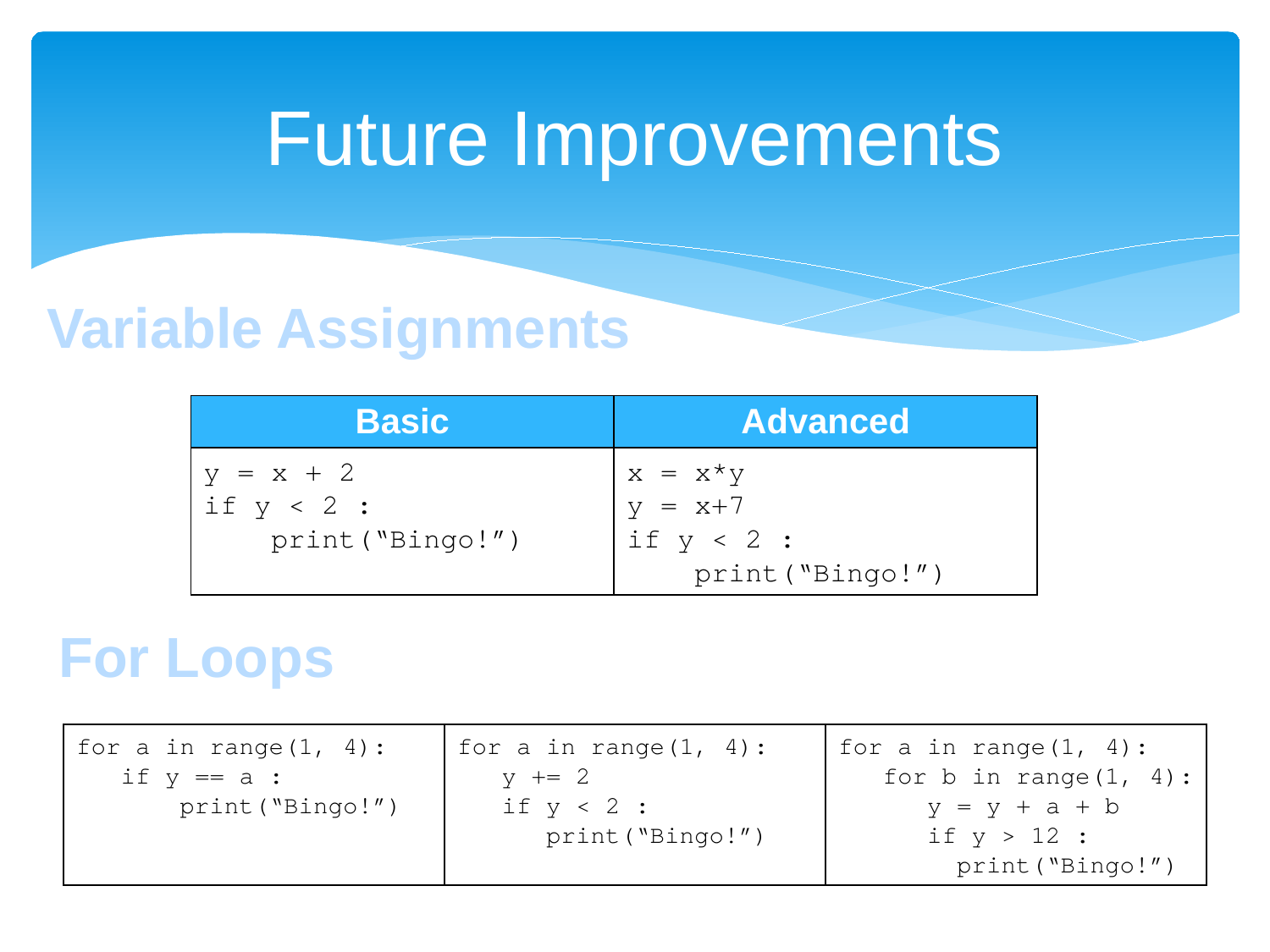

# Future Improvements
Variable Assignments
| Basic | Advanced |
| --- | --- |
| y = x + 2 if y < 2 : print(“Bingo!”) | x = x\*y y = x+7 if y < 2 : print(“Bingo!”) |
For Loops
| for a in range(1, 4): if y == a : print(“Bingo!”) | for a in range(1, 4): y += 2 if y < 2 : print(“Bingo!”) | for a in range(1, 4): for b in range(1, 4): y = y + a + b if y > 12 : print(“Bingo!”) |
| --- | --- | --- |